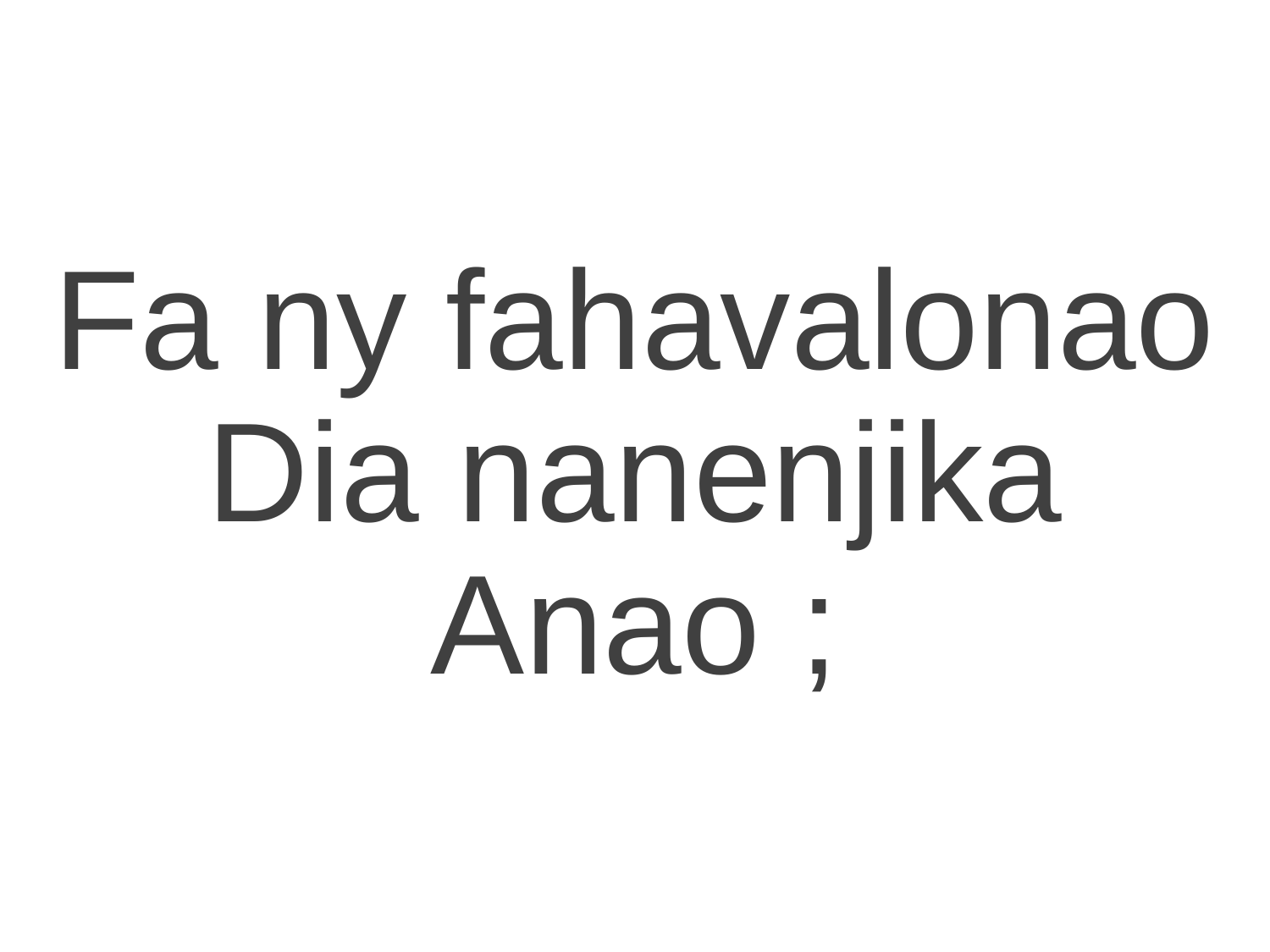

Fa ny fahavalonao
Dia nanenjika Anao ;